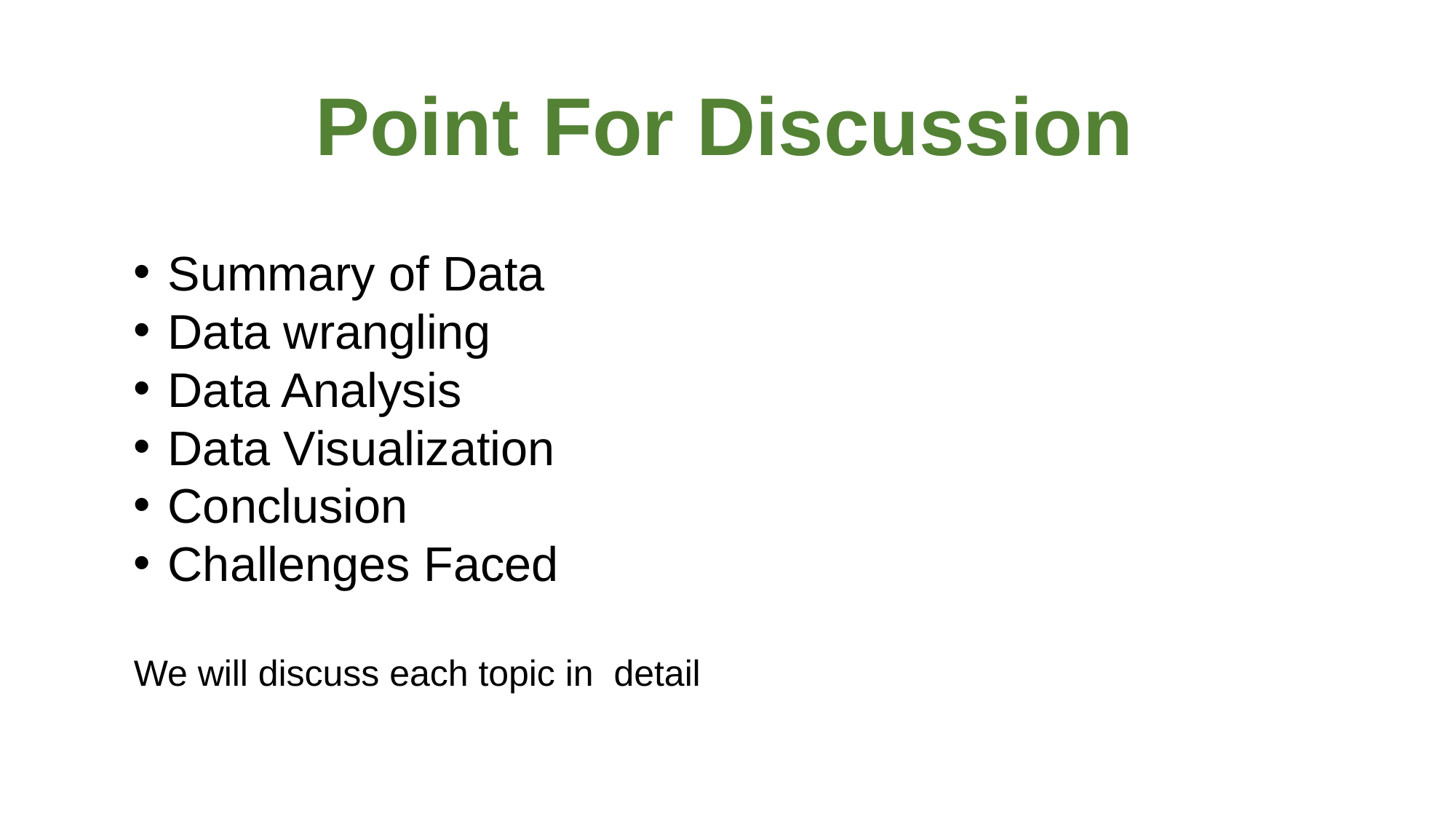

# Point For Discussion
Summary of Data
Data wrangling
Data Analysis
Data Visualization
Conclusion
Challenges Faced

We will discuss each topic in  detail